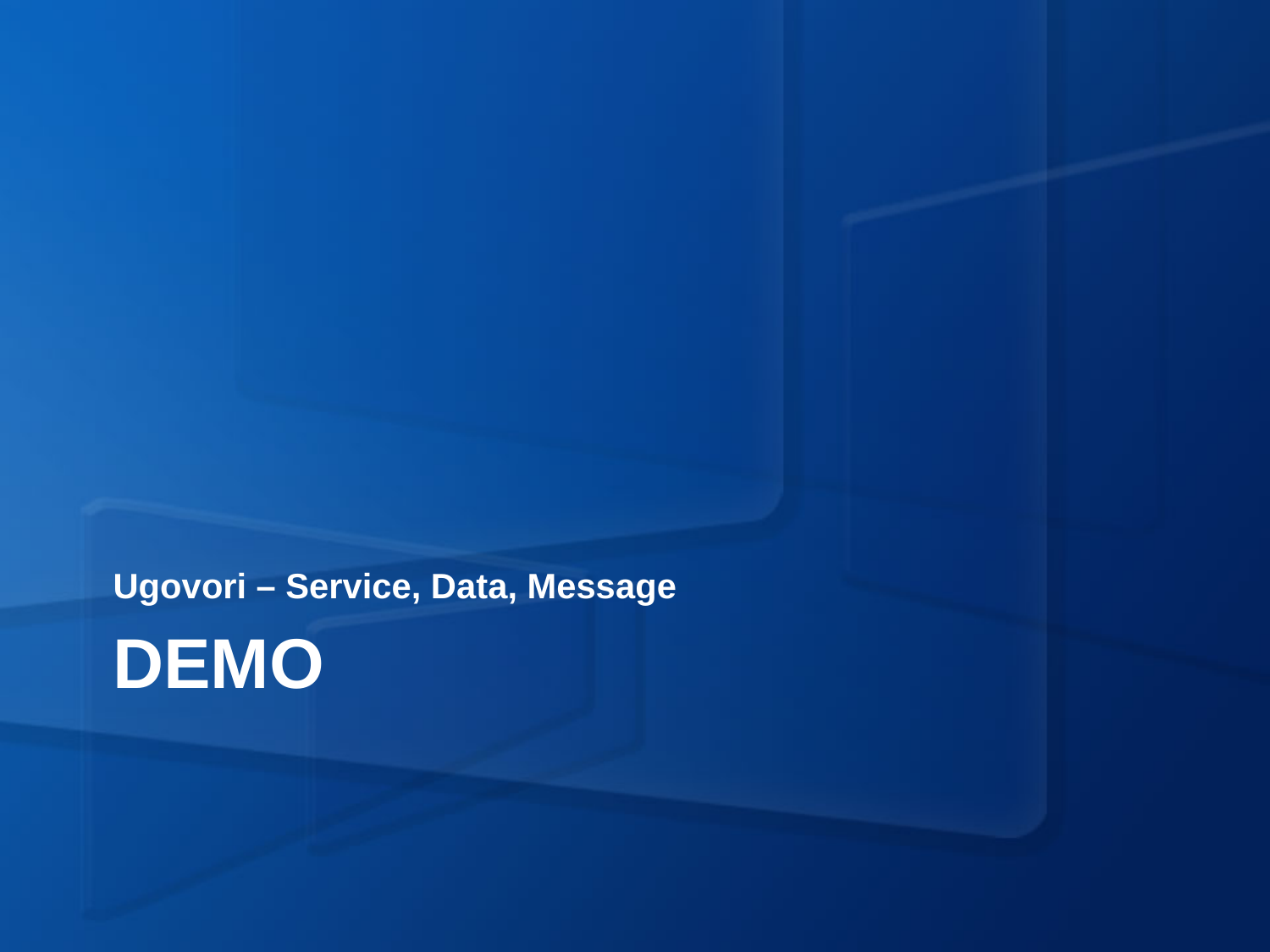

Ugovori – Service, Data, Message
# DEMO